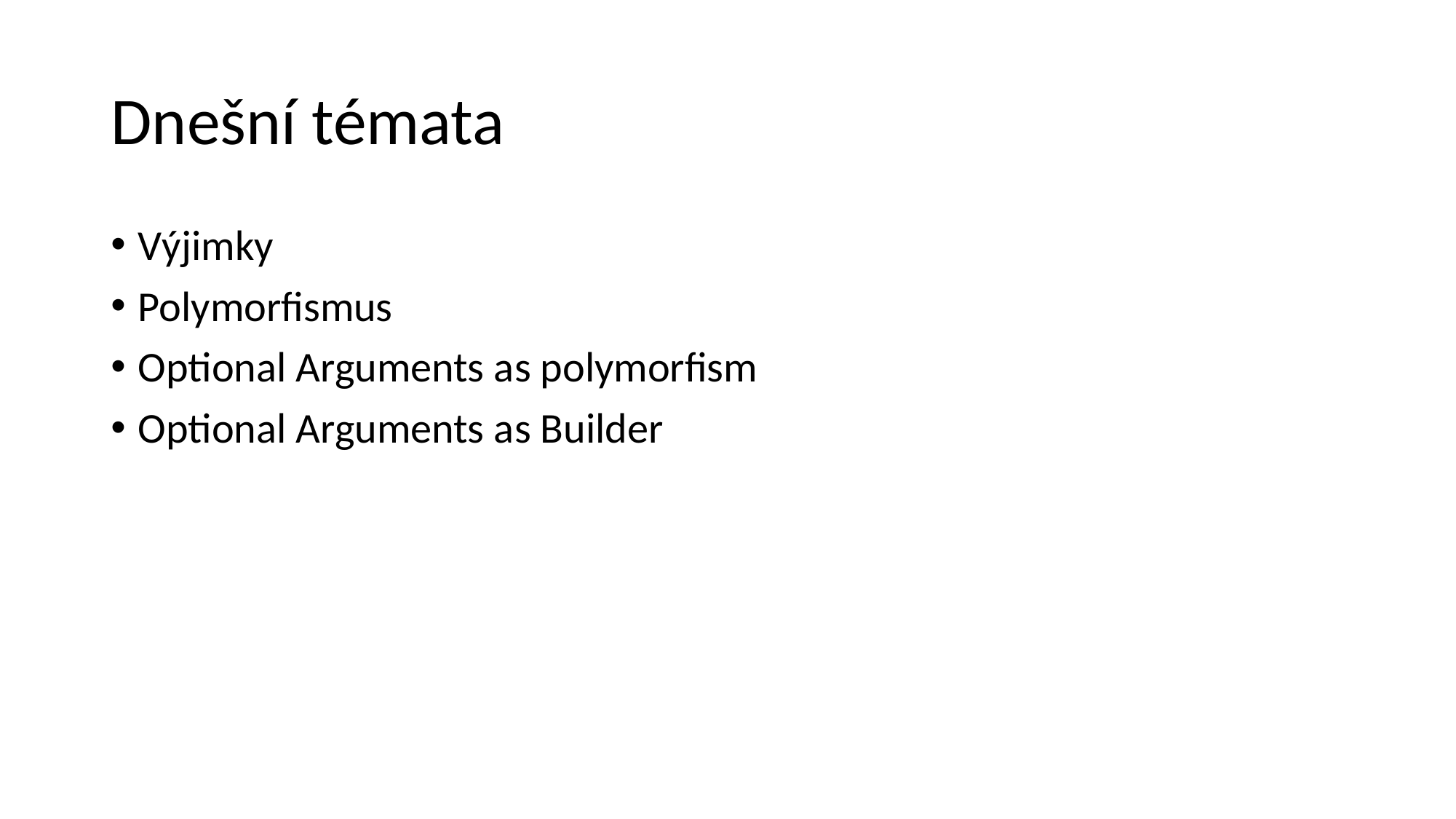

# Dnešní témata
Výjimky
Polymorfismus
Optional Arguments as polymorfism
Optional Arguments as Builder